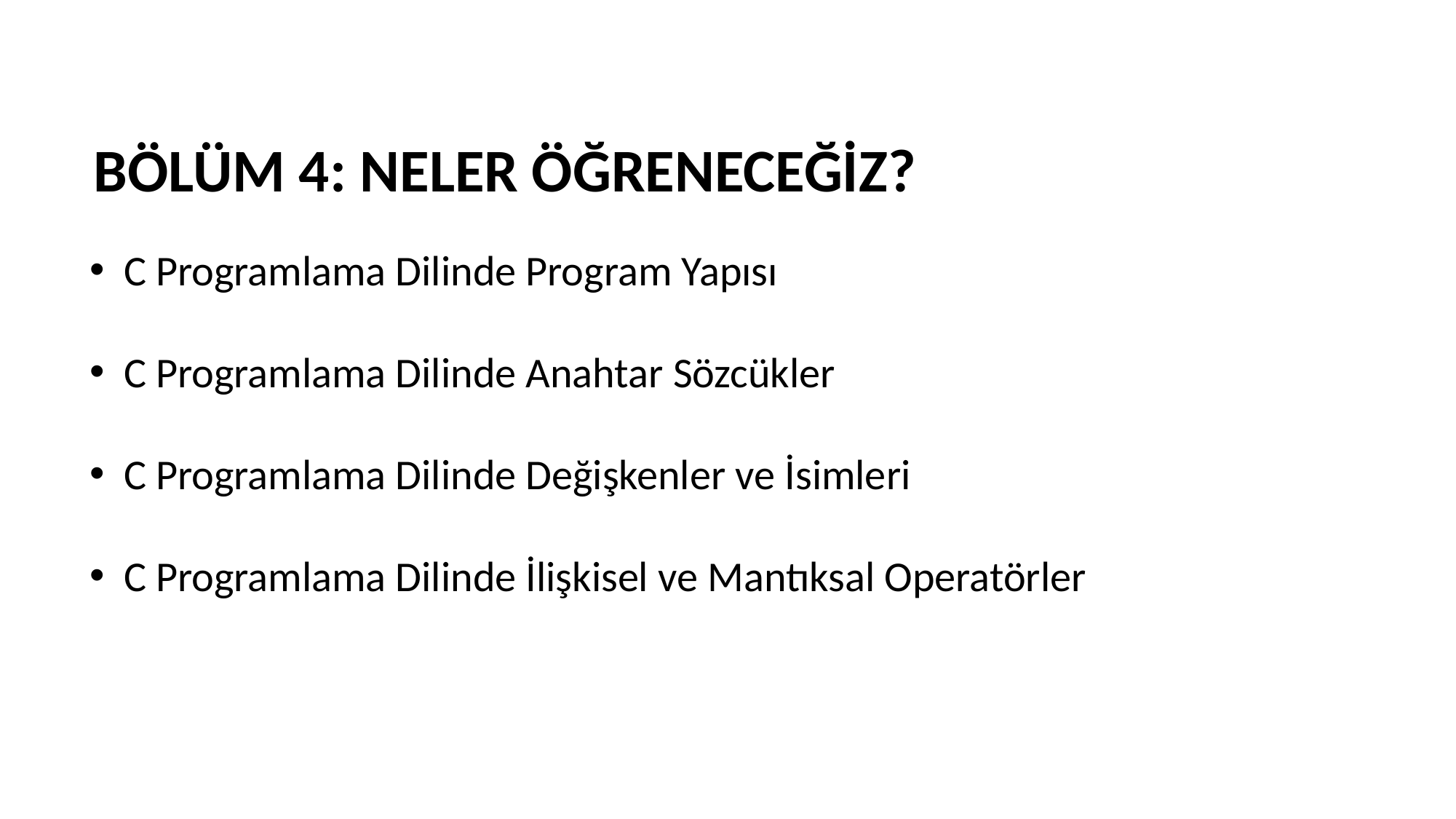

BÖLÜM 4: NELER ÖĞRENECEĞİZ?
C Programlama Dilinde Program Yapısı

C Programlama Dilinde Anahtar Sözcükler

C Programlama Dilinde Değişkenler ve İsimleri

C Programlama Dilinde İlişkisel ve Mantıksal Operatörler